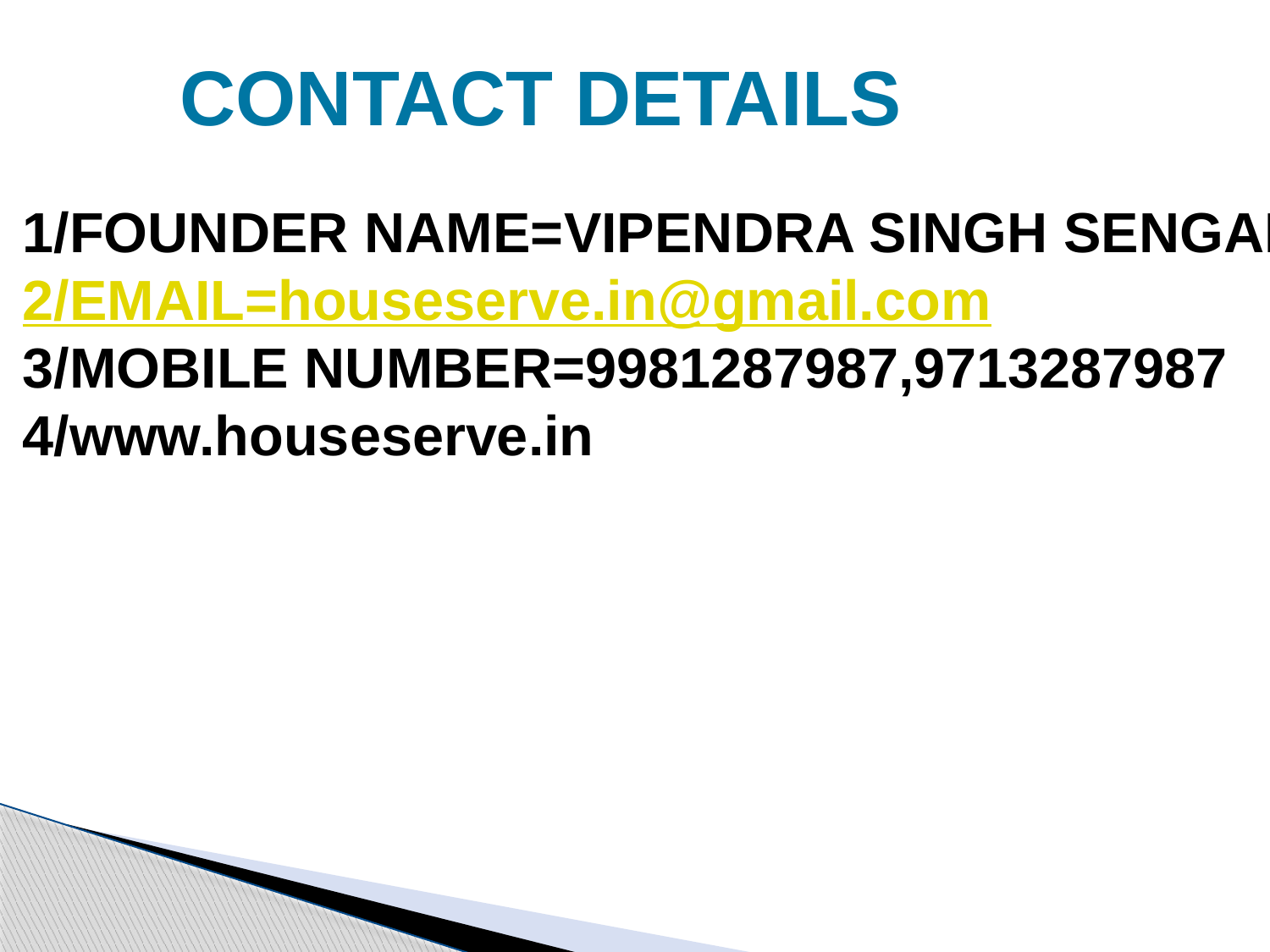

CONTACT DETAILS
1/FOUNDER NAME=VIPENDRA SINGH SENGAR
2/EMAIL=houseserve.in@gmail.com
3/MOBILE NUMBER=9981287987,9713287987
4/www.houseserve.in